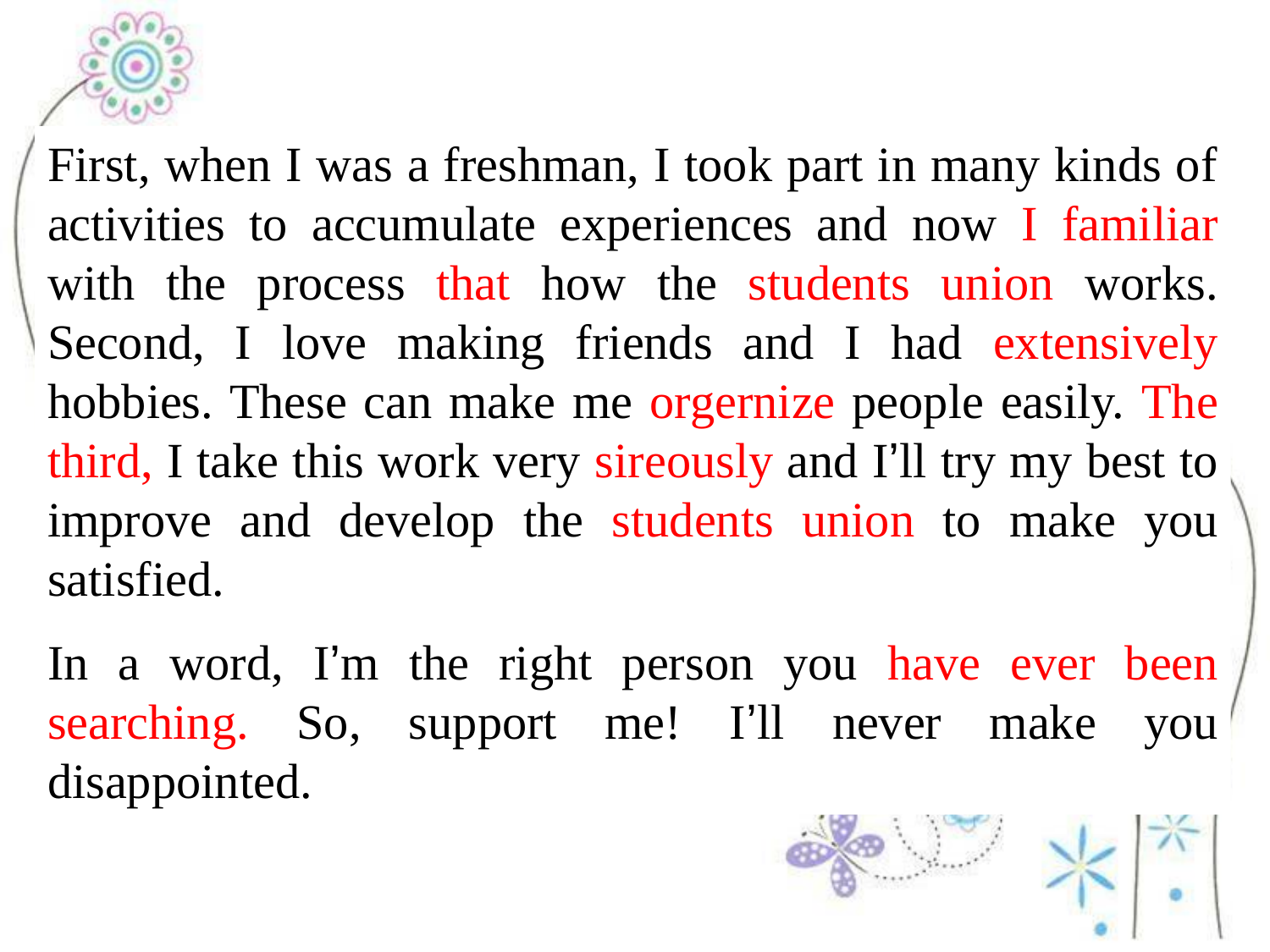

First, when I was a freshman, I took part in many kinds of activities to accumulate experiences and now I familiar with the process that how the students union works. Second, I love making friends and I had extensively hobbies. These can make me orgernize people easily. The third, I take this work very sireously and I’ll try my best to improve and develop the students union to make you satisfied.
In a word, I’m the right person you have ever been searching. So, support me! I’ll never make you disappointed.